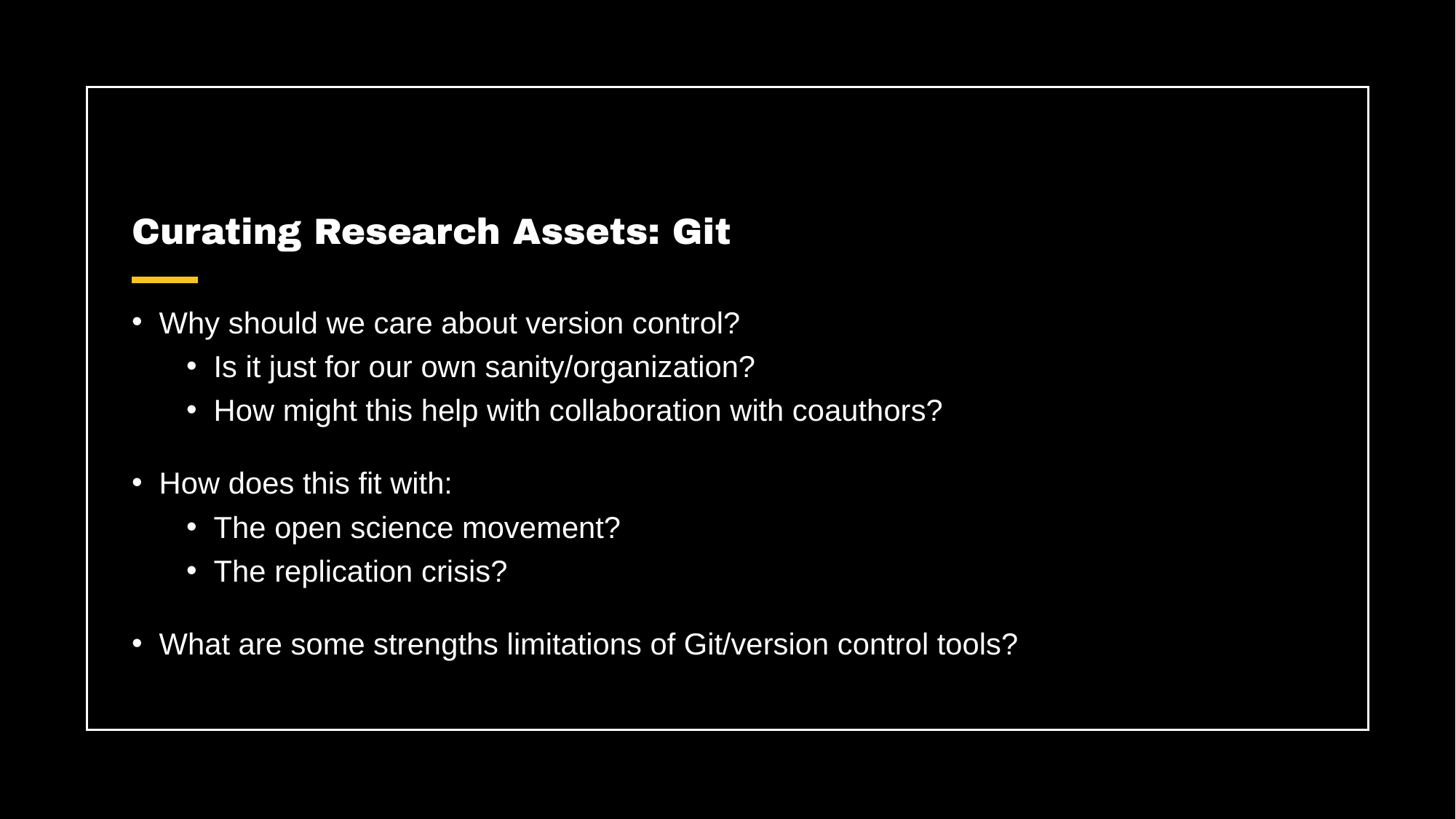

# Curating Research Assets: Git
Why should we care about version control?
Is it just for our own sanity/organization?
How might this help with collaboration with coauthors?

How does this fit with:
The open science movement?
The replication crisis?

What are some strengths limitations of Git/version control tools?